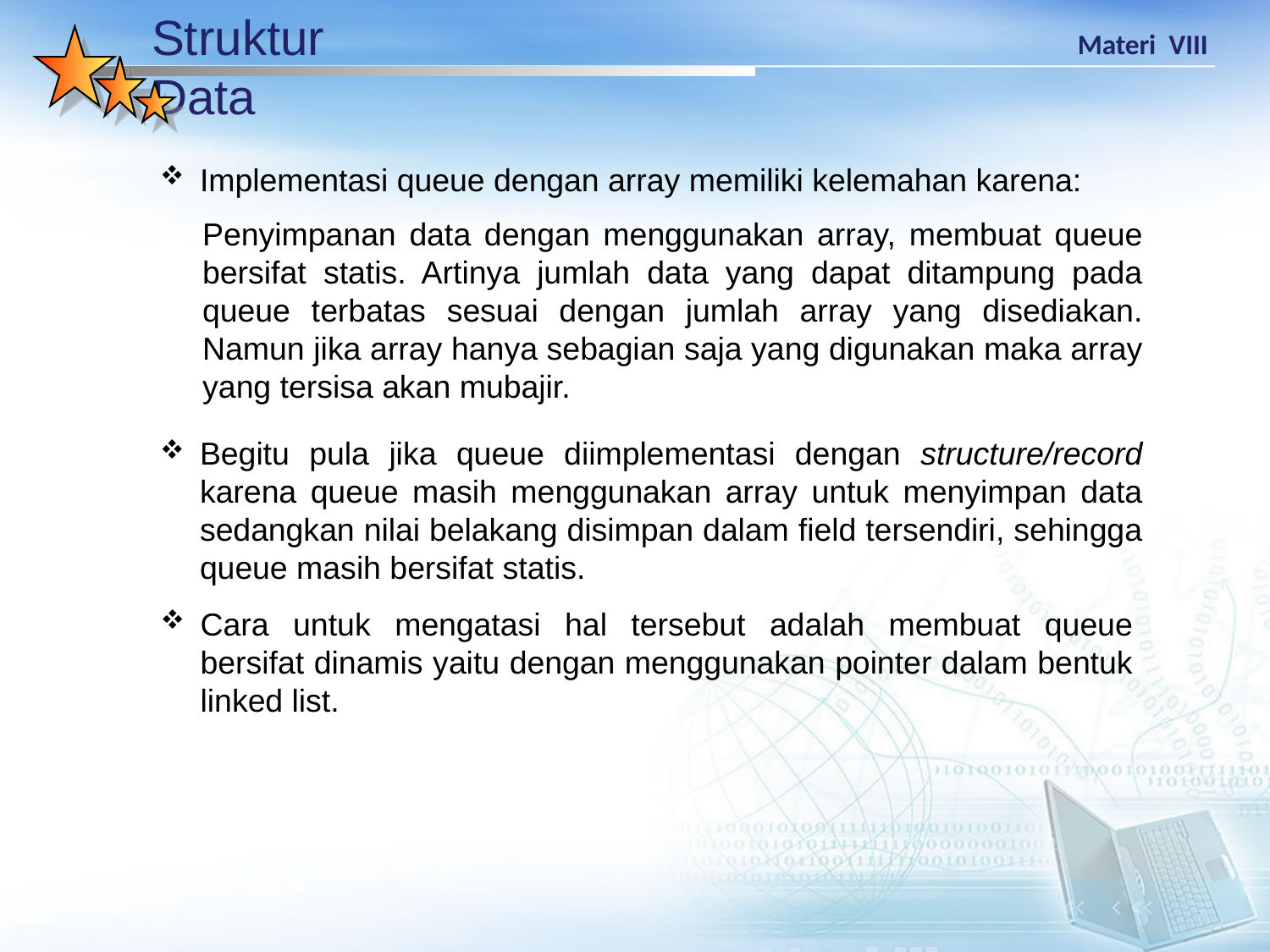

Implementasi queue dengan array memiliki kelemahan karena:
Penyimpanan data dengan menggunakan array, membuat queue bersifat statis. Artinya jumlah data yang dapat ditampung pada queue terbatas sesuai dengan jumlah array yang disediakan. Namun jika array hanya sebagian saja yang digunakan maka array yang tersisa akan mubajir.
Begitu pula jika queue diimplementasi dengan structure/record karena queue masih menggunakan array untuk menyimpan data sedangkan nilai belakang disimpan dalam field tersendiri, sehingga queue masih bersifat statis.
Cara untuk mengatasi hal tersebut adalah membuat queue bersifat dinamis yaitu dengan menggunakan pointer dalam bentuk linked list.